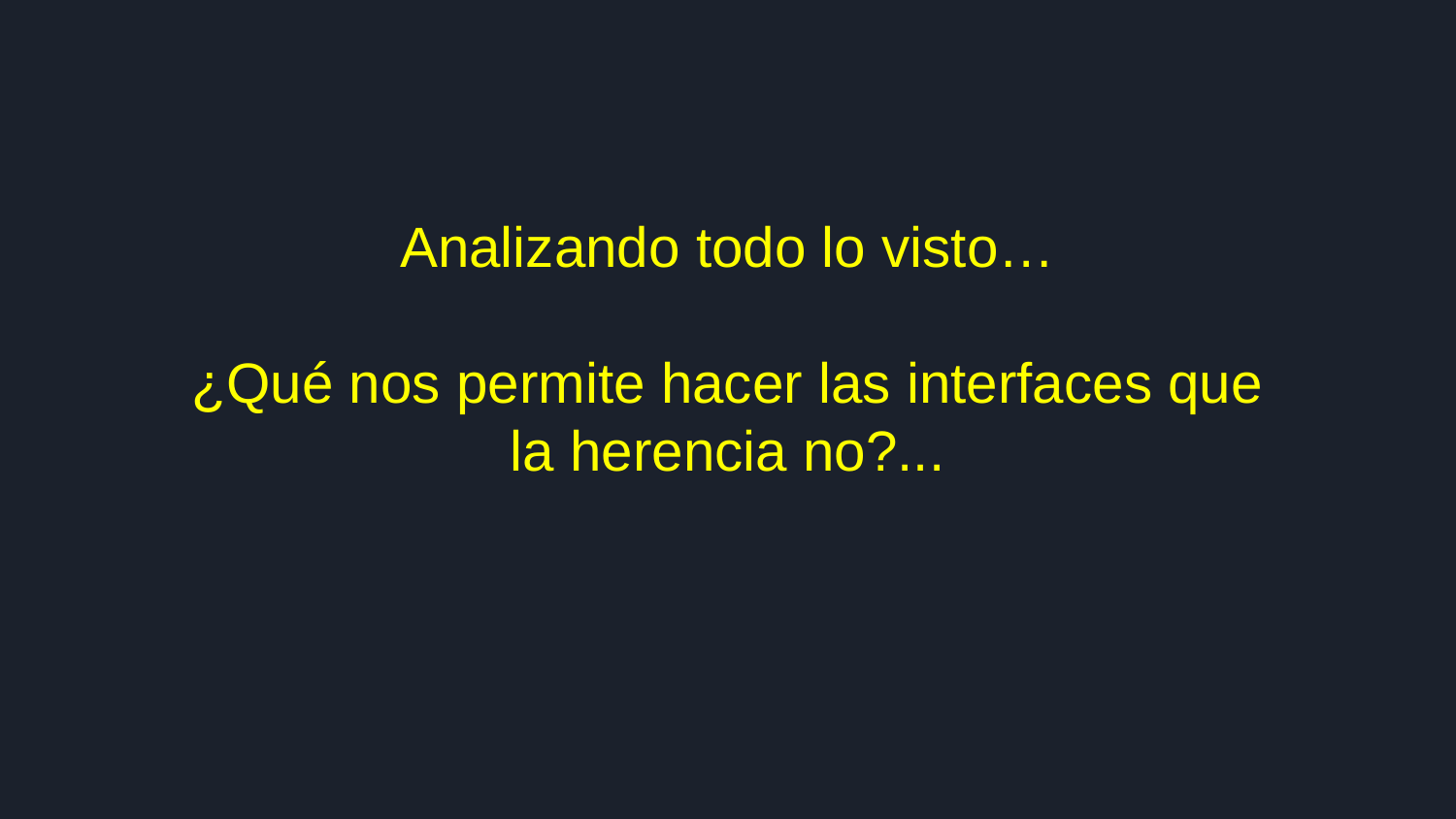

Analizando todo lo visto…

¿Qué nos permite hacer las interfaces que la herencia no?...